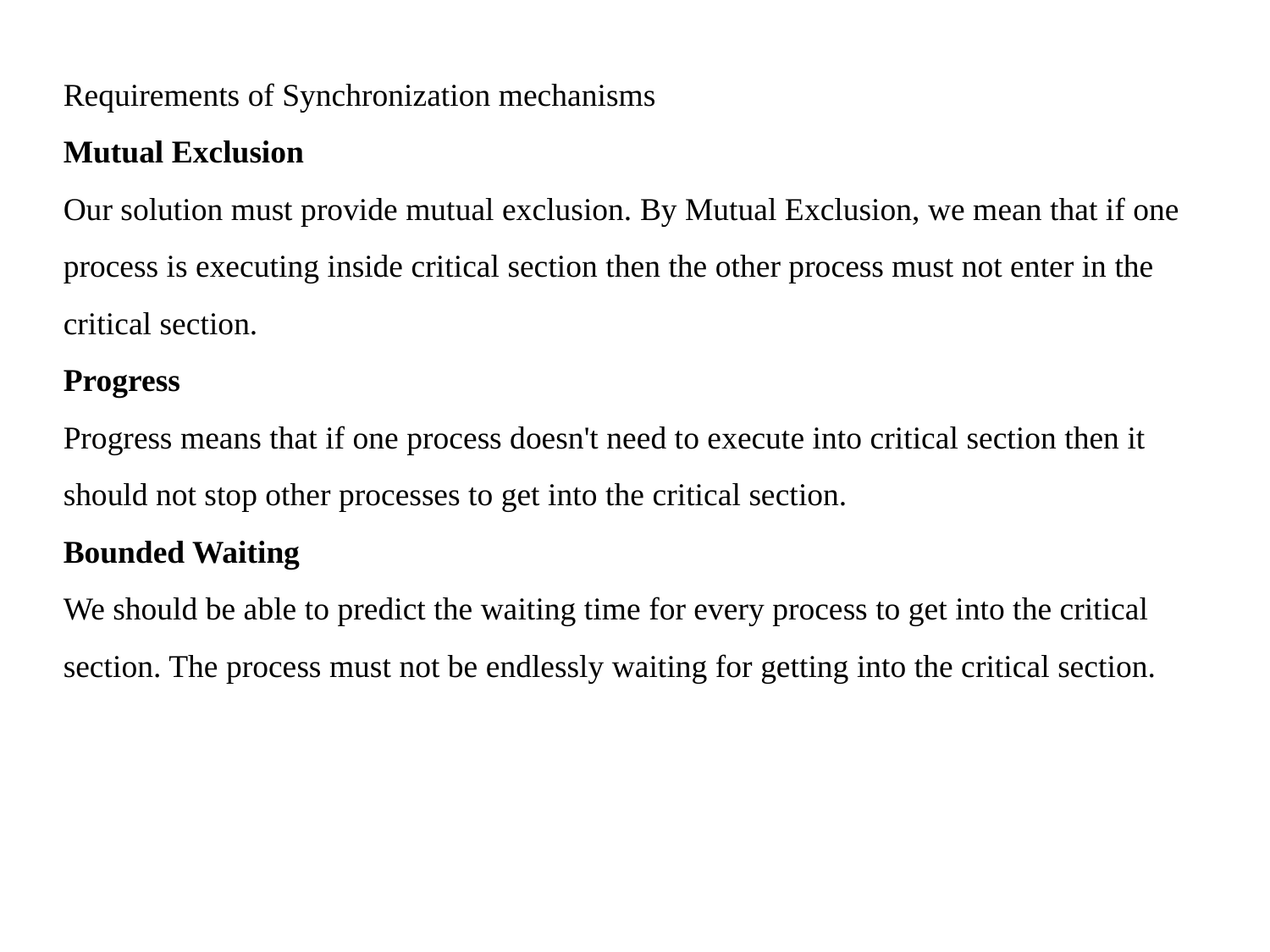

Requirements of Synchronization mechanisms
Mutual Exclusion
Our solution must provide mutual exclusion. By Mutual Exclusion, we mean that if one process is executing inside critical section then the other process must not enter in the critical section.
Progress
Progress means that if one process doesn't need to execute into critical section then it should not stop other processes to get into the critical section.
Bounded Waiting
We should be able to predict the waiting time for every process to get into the critical section. The process must not be endlessly waiting for getting into the critical section.